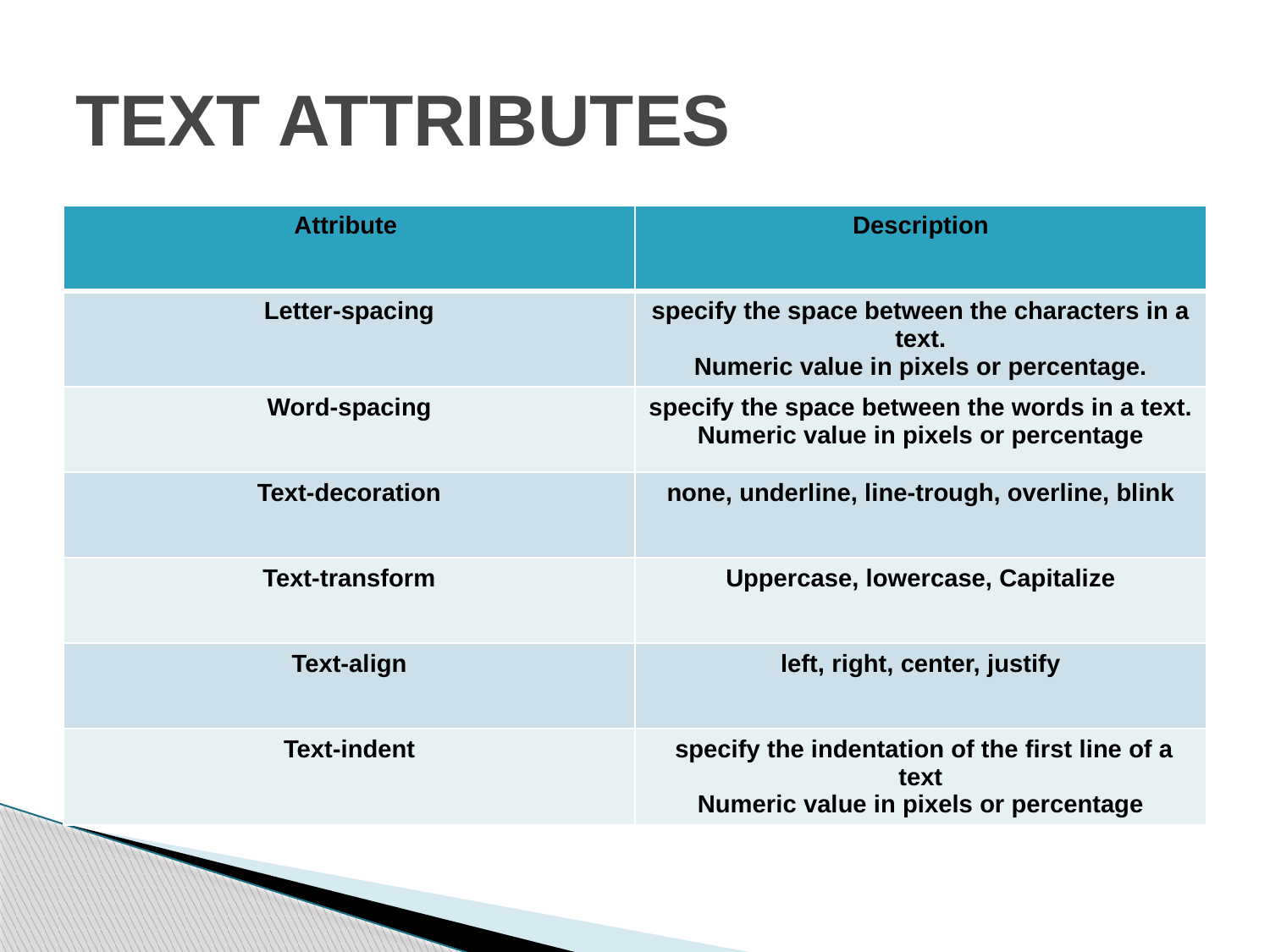

# TEXT ATTRIBUTES
| Attribute | Description |
| --- | --- |
| Letter-spacing | specify the space between the characters in a text. Numeric value in pixels or percentage. |
| Word-spacing | specify the space between the words in a text. Numeric value in pixels or percentage |
| Text-decoration | none, underline, line-trough, overline, blink |
| Text-transform | Uppercase, lowercase, Capitalize |
| Text-align | left, right, center, justify |
| Text-indent | specify the indentation of the first line of a text Numeric value in pixels or percentage |